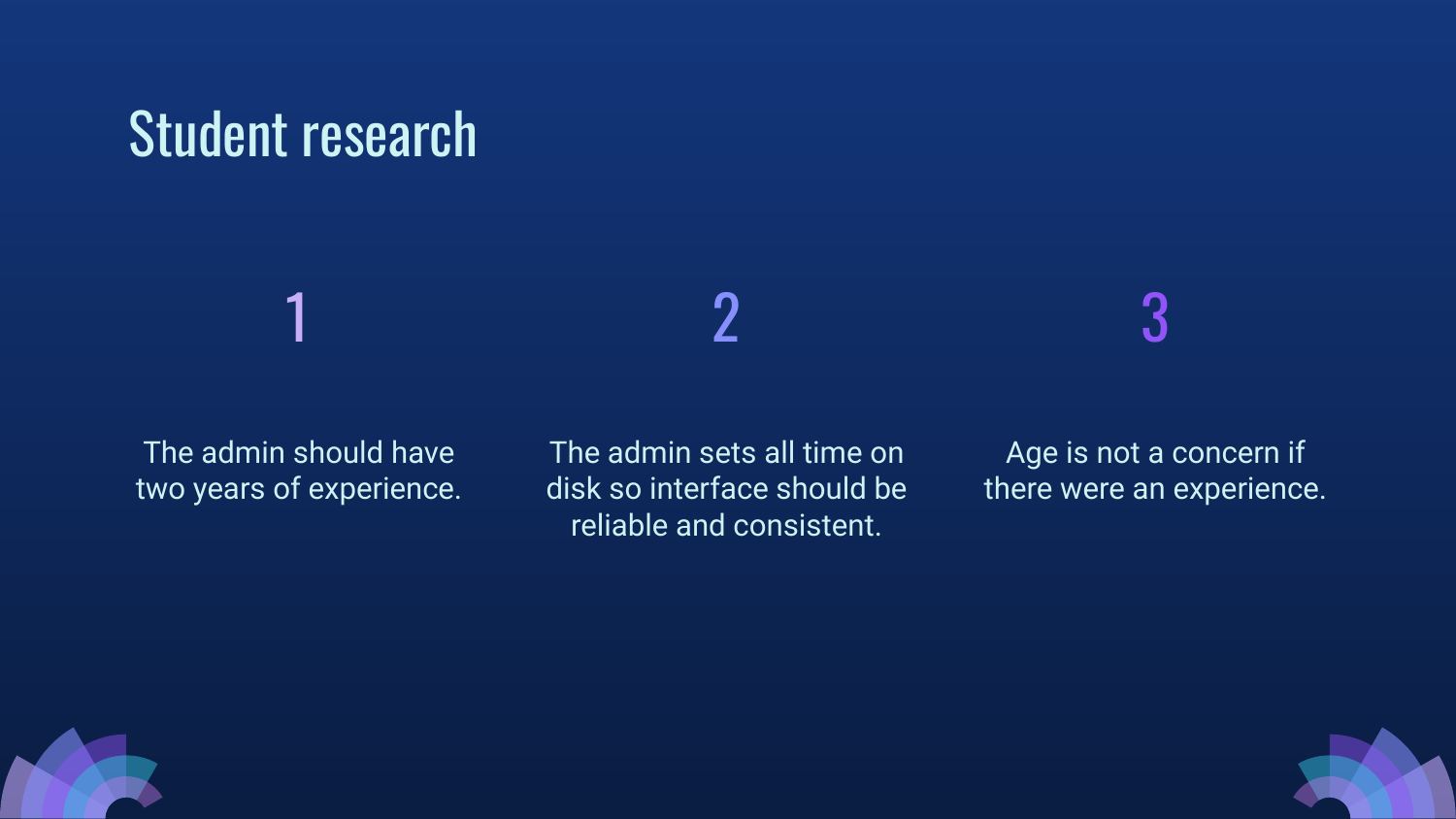

# Student research
1
2
3
The admin should have two years of experience.
The admin sets all time on disk so interface should be reliable and consistent.
Age is not a concern if there were an experience.